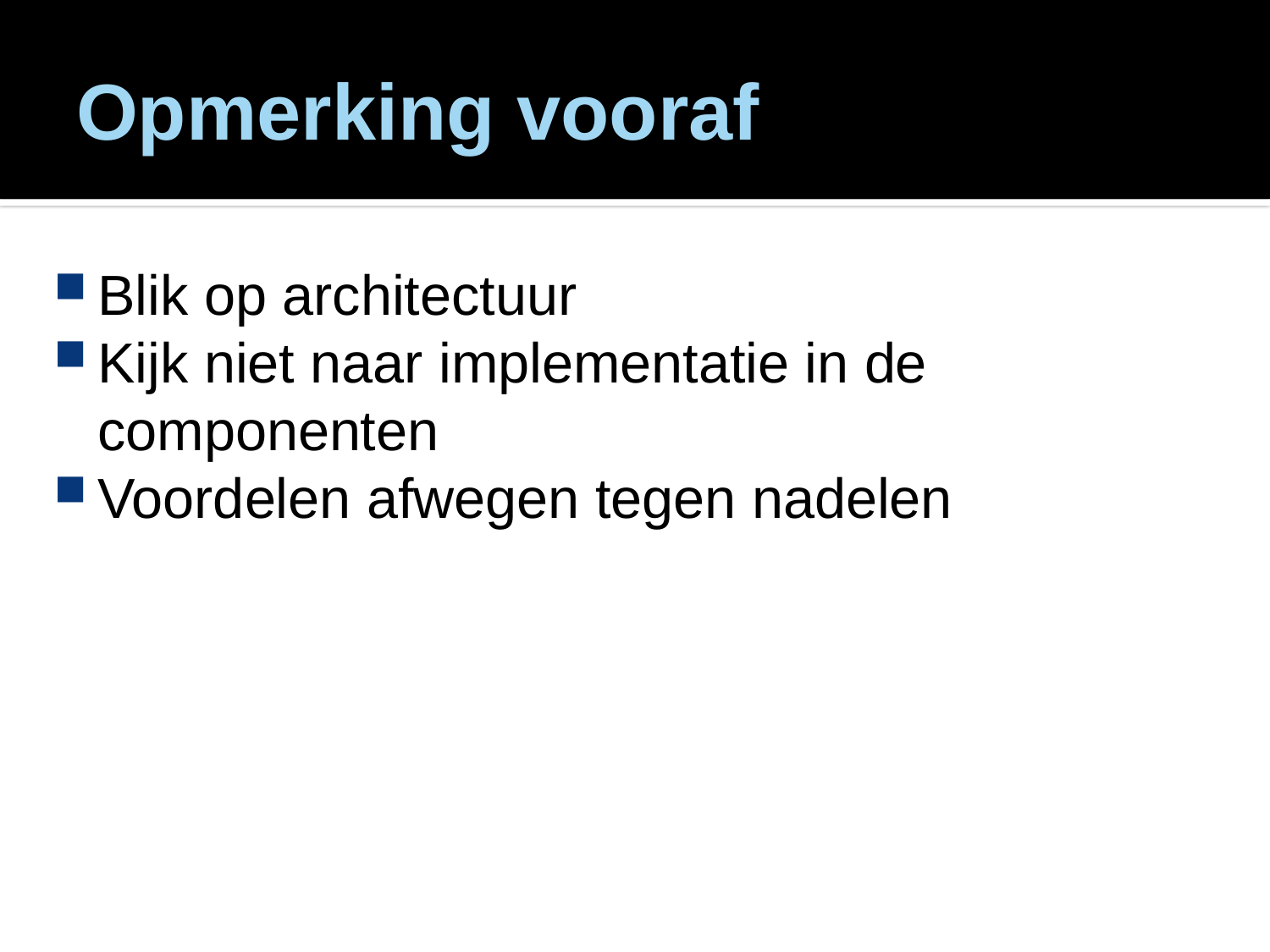

# Opmerking vooraf
Blik op architectuur
Kijk niet naar implementatie in de componenten
Voordelen afwegen tegen nadelen